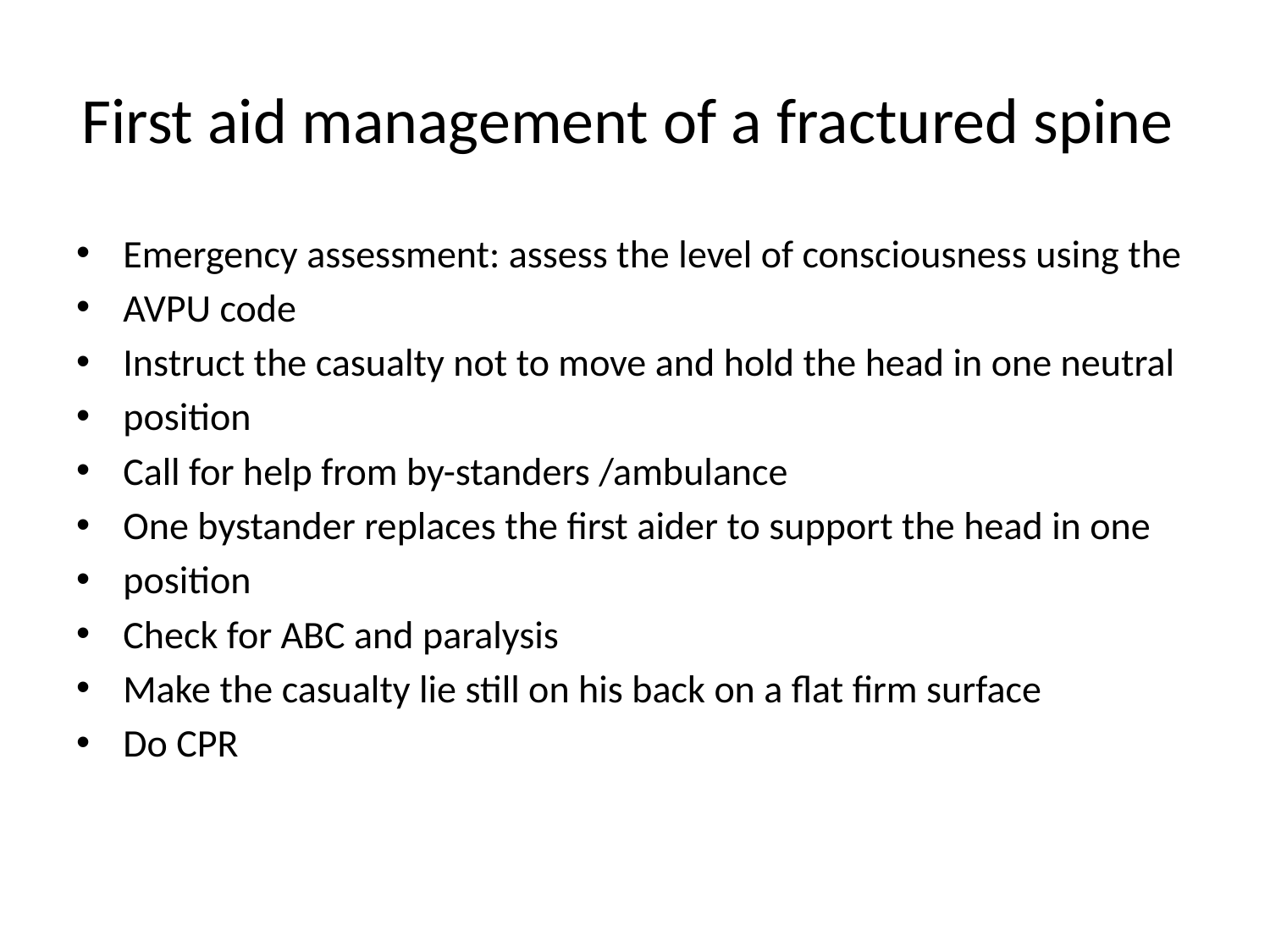

# First aid management of a fractured spine
Emergency assessment: assess the level of consciousness using the
AVPU code
Instruct the casualty not to move and hold the head in one neutral
position
Call for help from by-standers /ambulance
One bystander replaces the first aider to support the head in one
position
Check for ABC and paralysis
Make the casualty lie still on his back on a flat firm surface
Do CPR